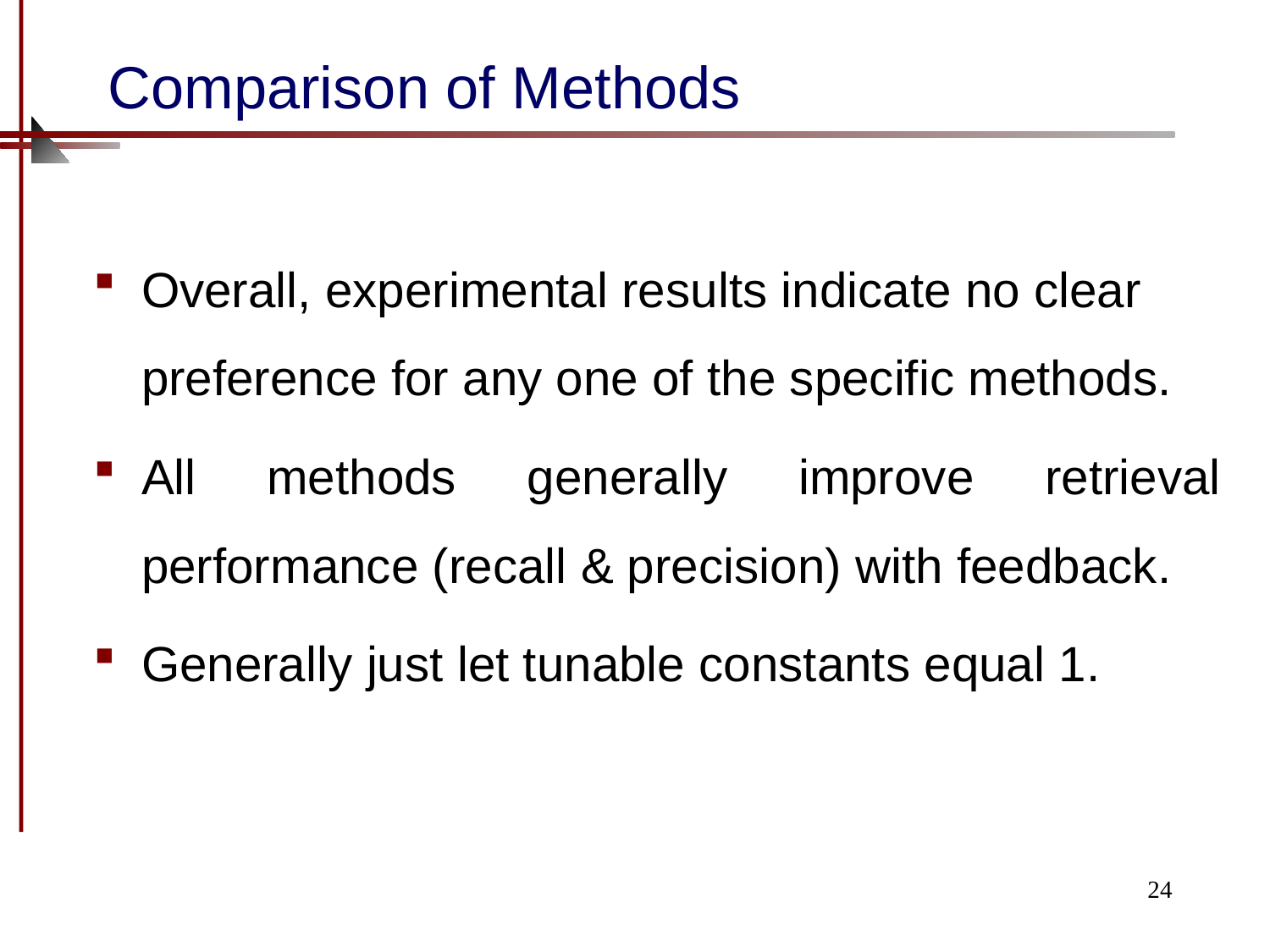

# Comparison of Methods
Overall, experimental results indicate no clear preference for any one of the specific methods.
All methods generally improve retrieval performance (recall & precision) with feedback.
Generally just let tunable constants equal 1.

24